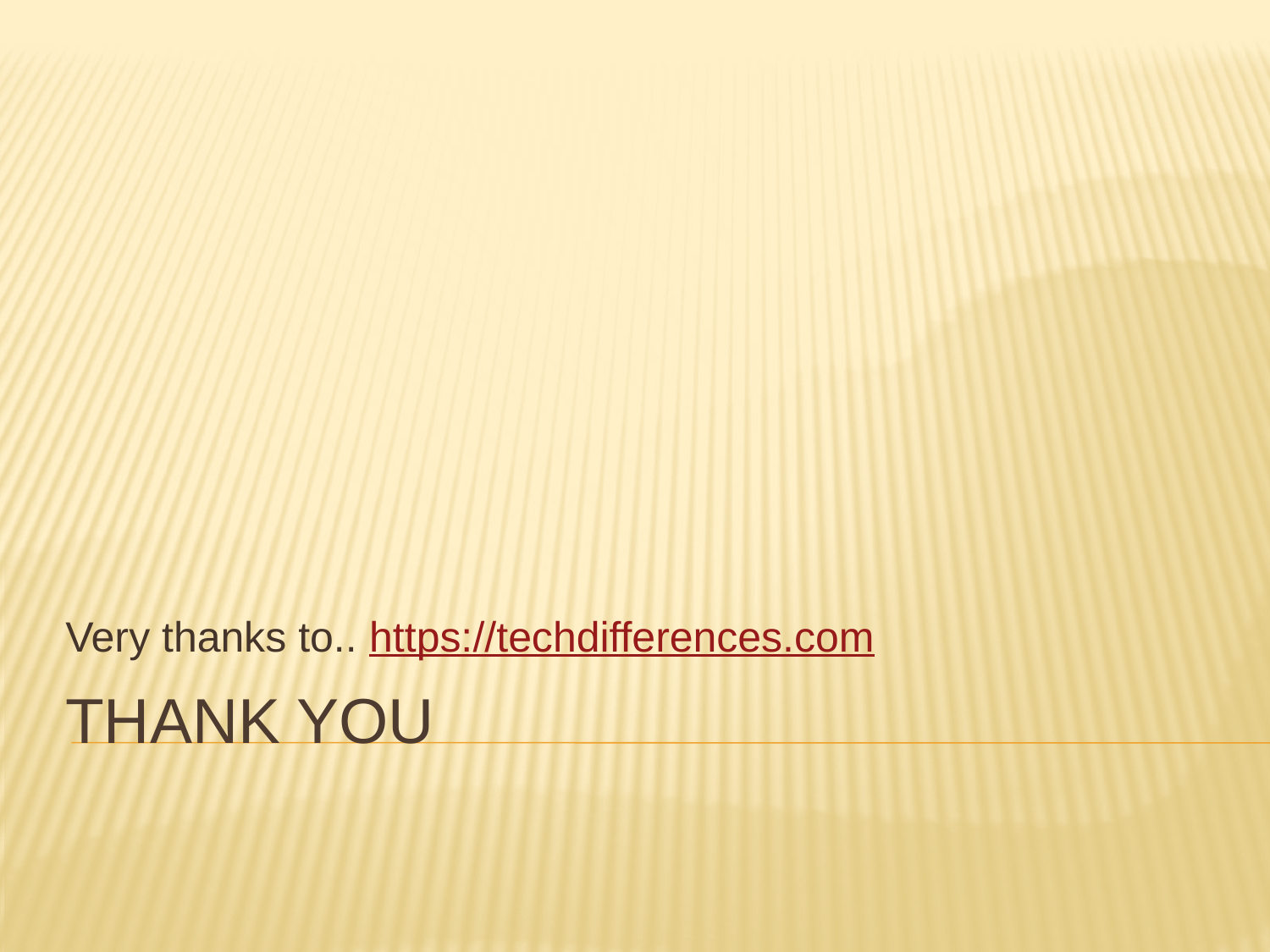

Very thanks to.. https://techdifferences.com
# Thank You